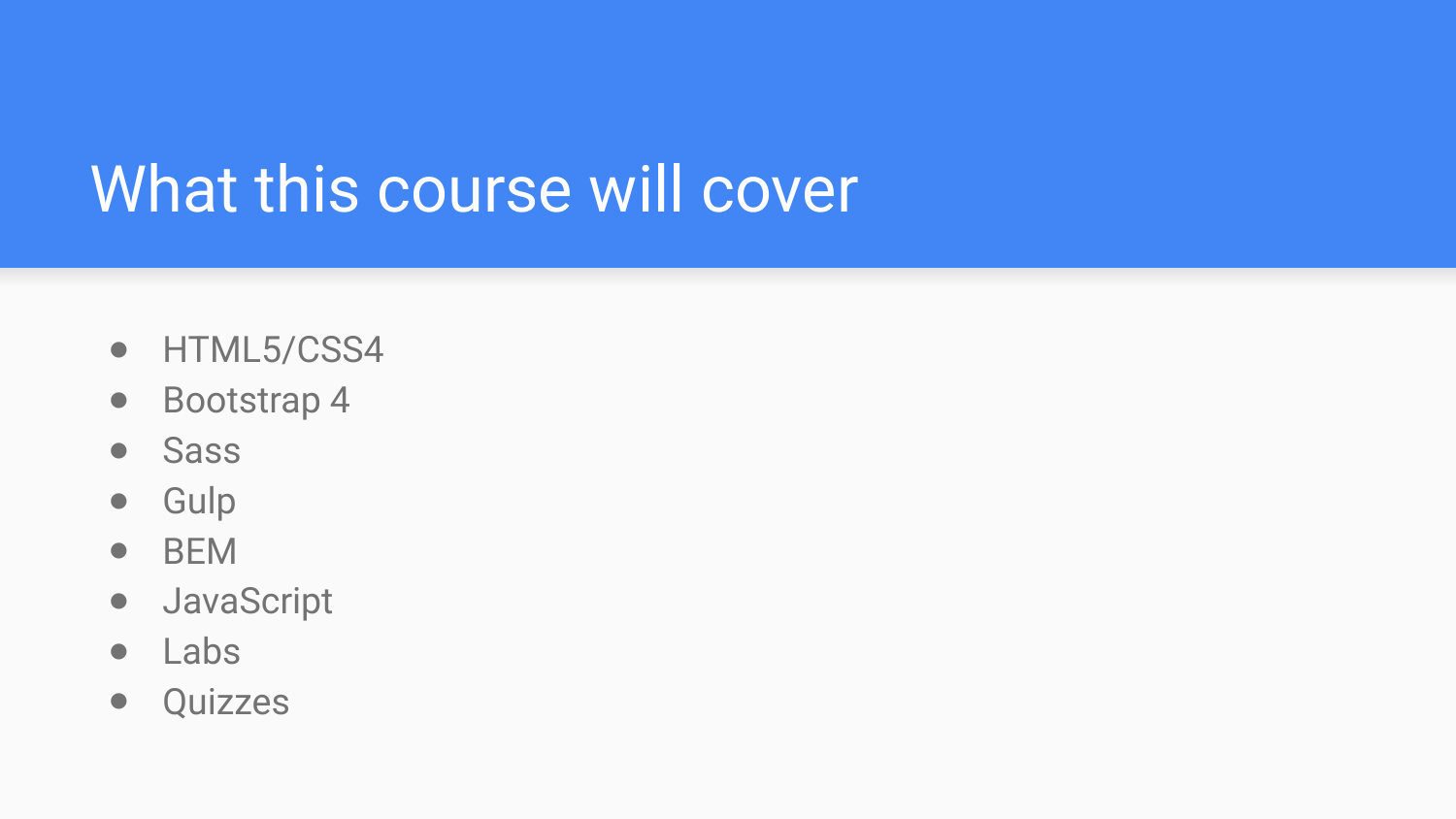

# What this course will cover
HTML5/CSS4
Bootstrap 4
Sass
Gulp
BEM
JavaScript
Labs
Quizzes